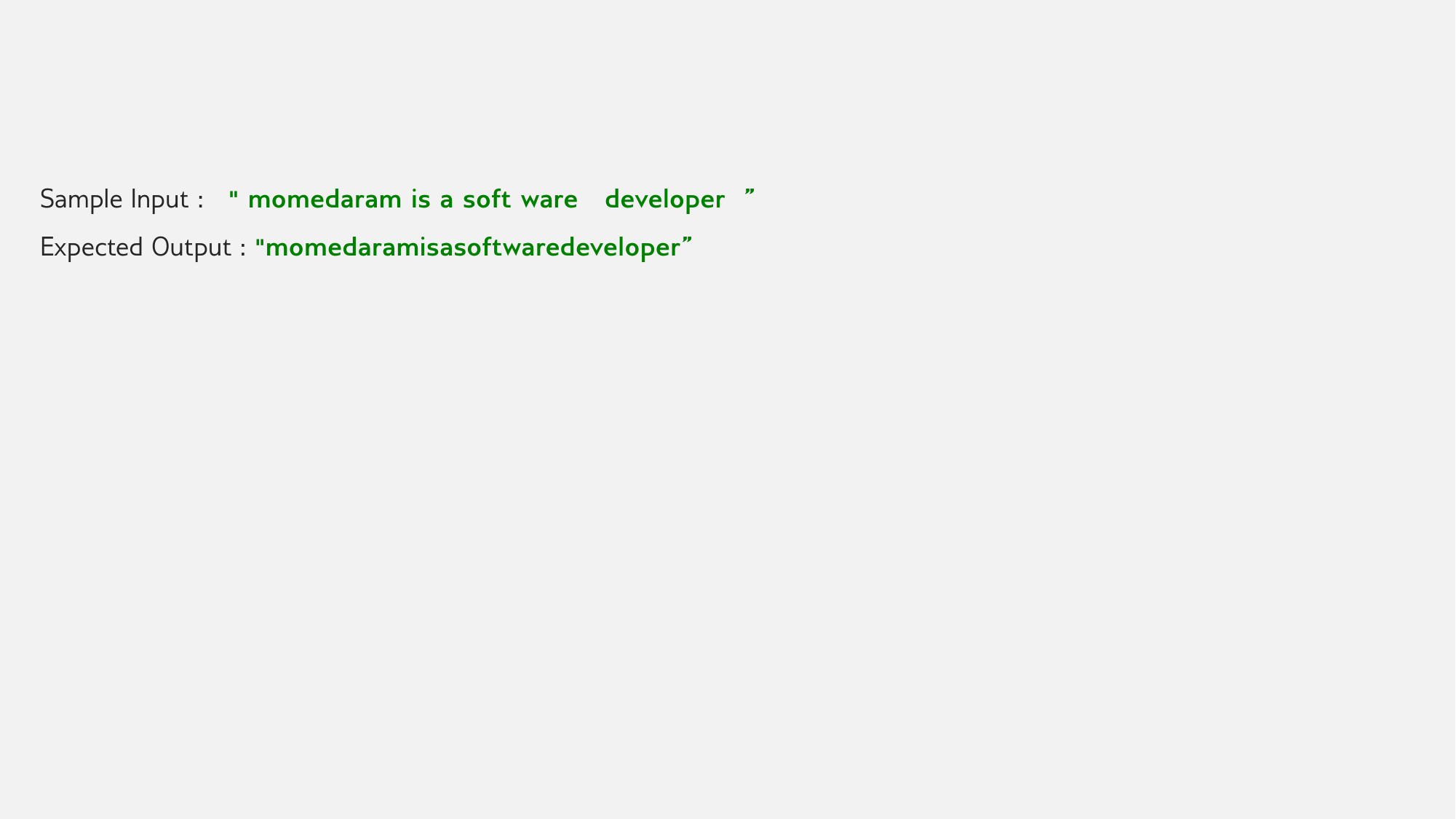

Sample Input :   " momedaram is a soft ware   developer  ”
Expected Output : "momedaramisasoftwaredeveloper”